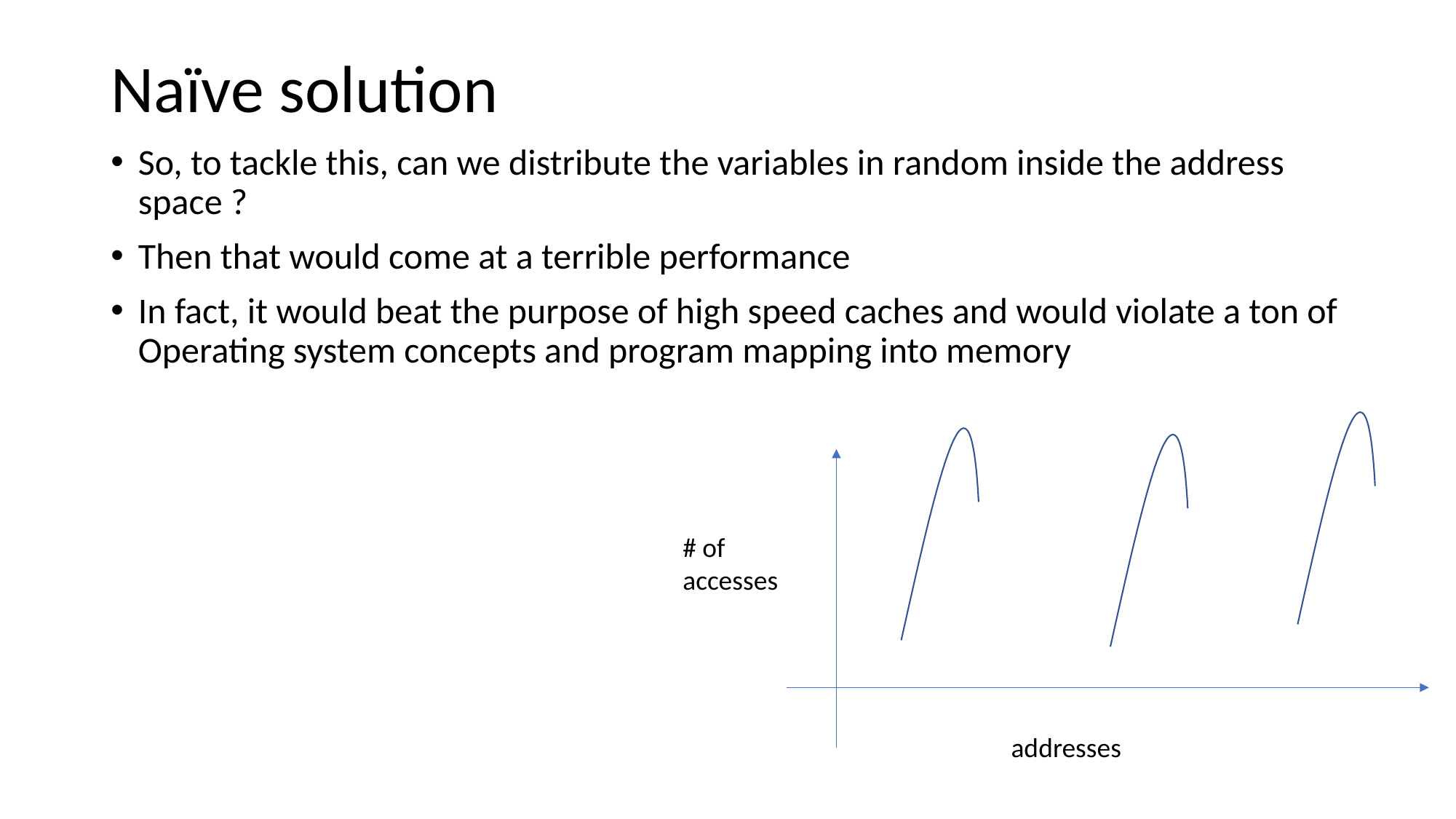

# Naïve solution
So, to tackle this, can we distribute the variables in random inside the address space ?
Then that would come at a terrible performance
In fact, it would beat the purpose of high speed caches and would violate a ton of Operating system concepts and program mapping into memory

# of
accesses
addresses